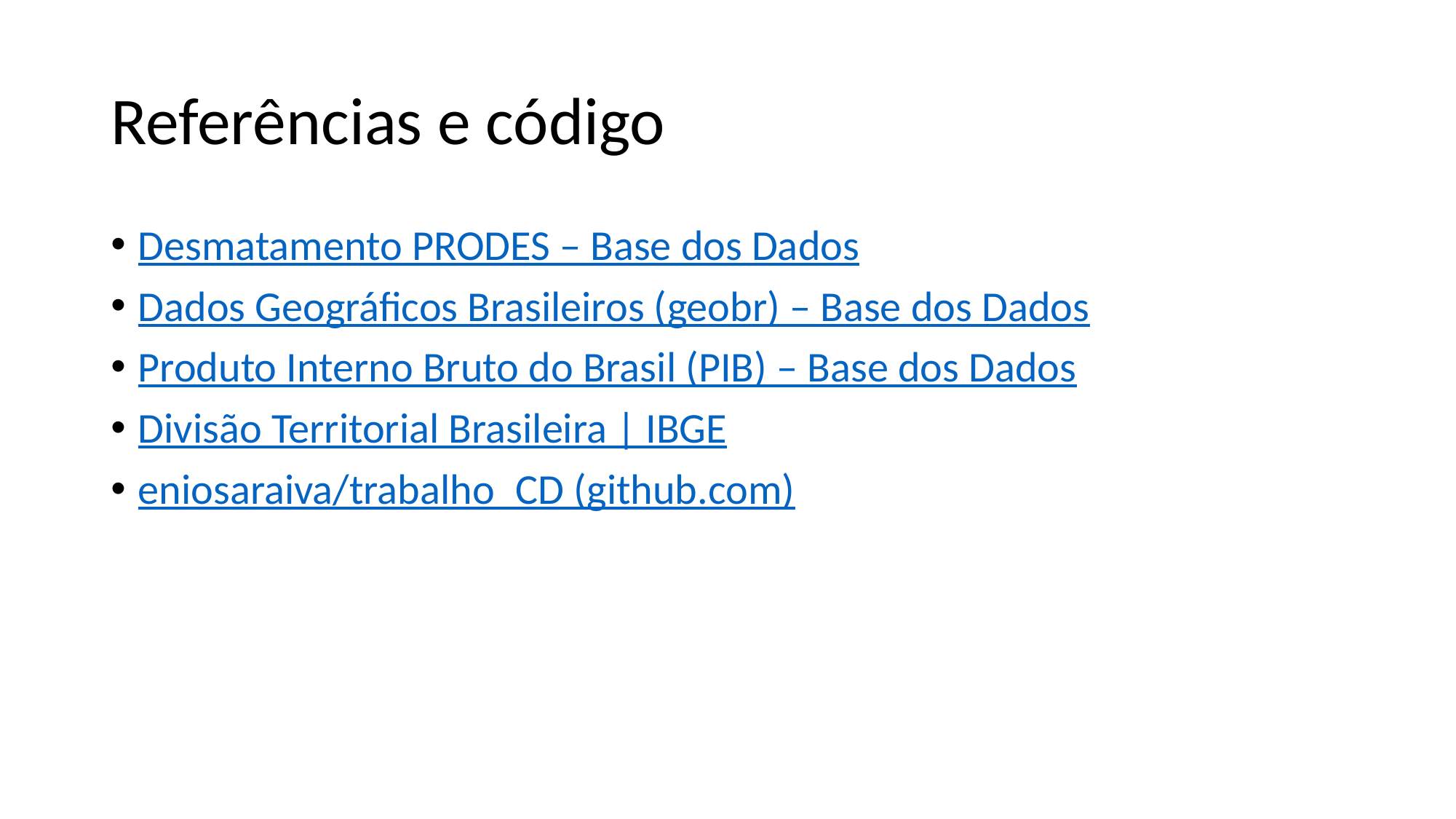

# Referências e código
Desmatamento PRODES – Base dos Dados
Dados Geográficos Brasileiros (geobr) – Base dos Dados
Produto Interno Bruto do Brasil (PIB) – Base dos Dados
Divisão Territorial Brasileira | IBGE
eniosaraiva/trabalho_CD (github.com)